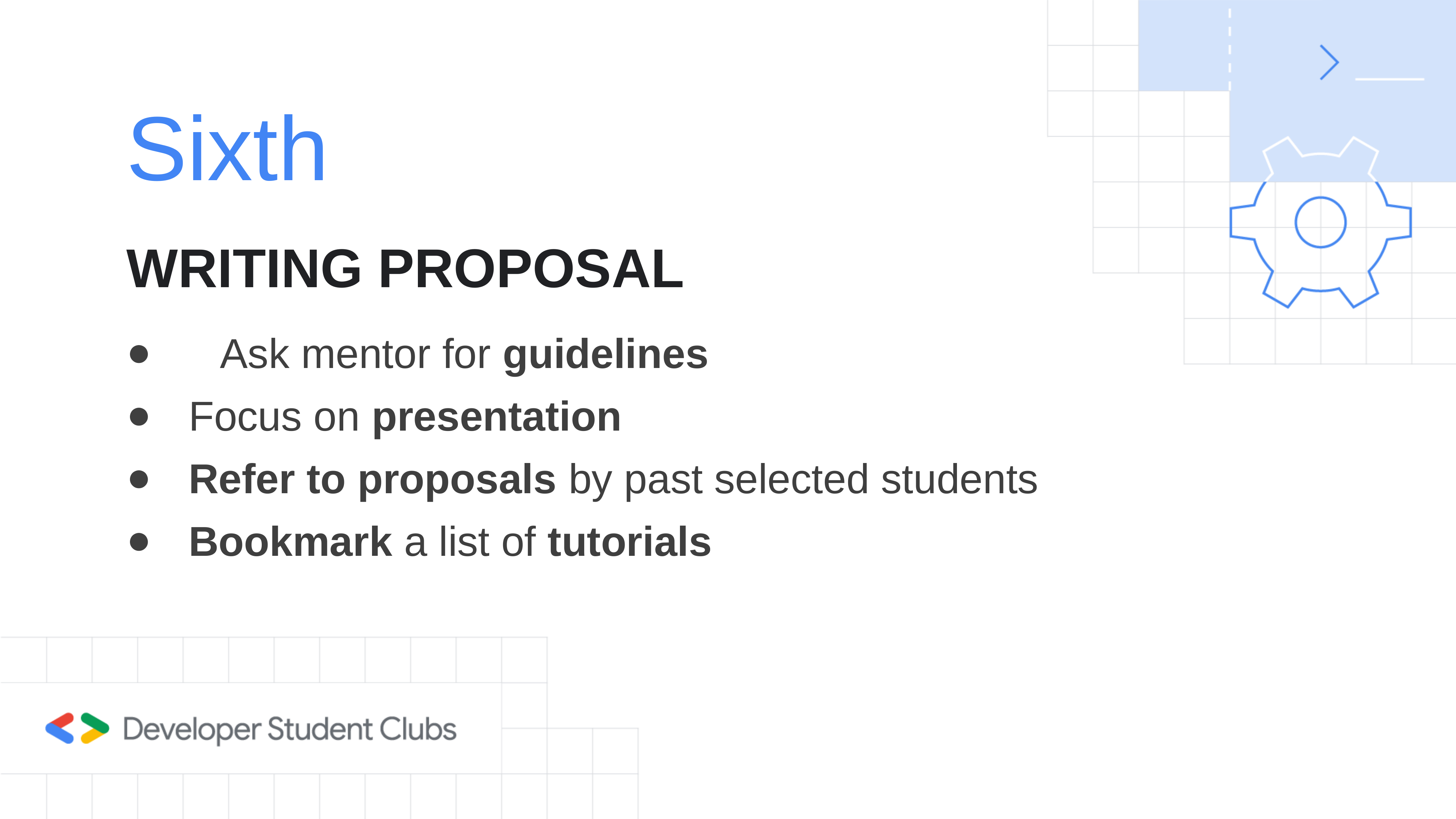

# Sixth
WRITING PROPOSAL
 	 Ask mentor for guidelines
   Focus on presentation
   Refer to proposals by past selected students
   Bookmark a list of tutorials